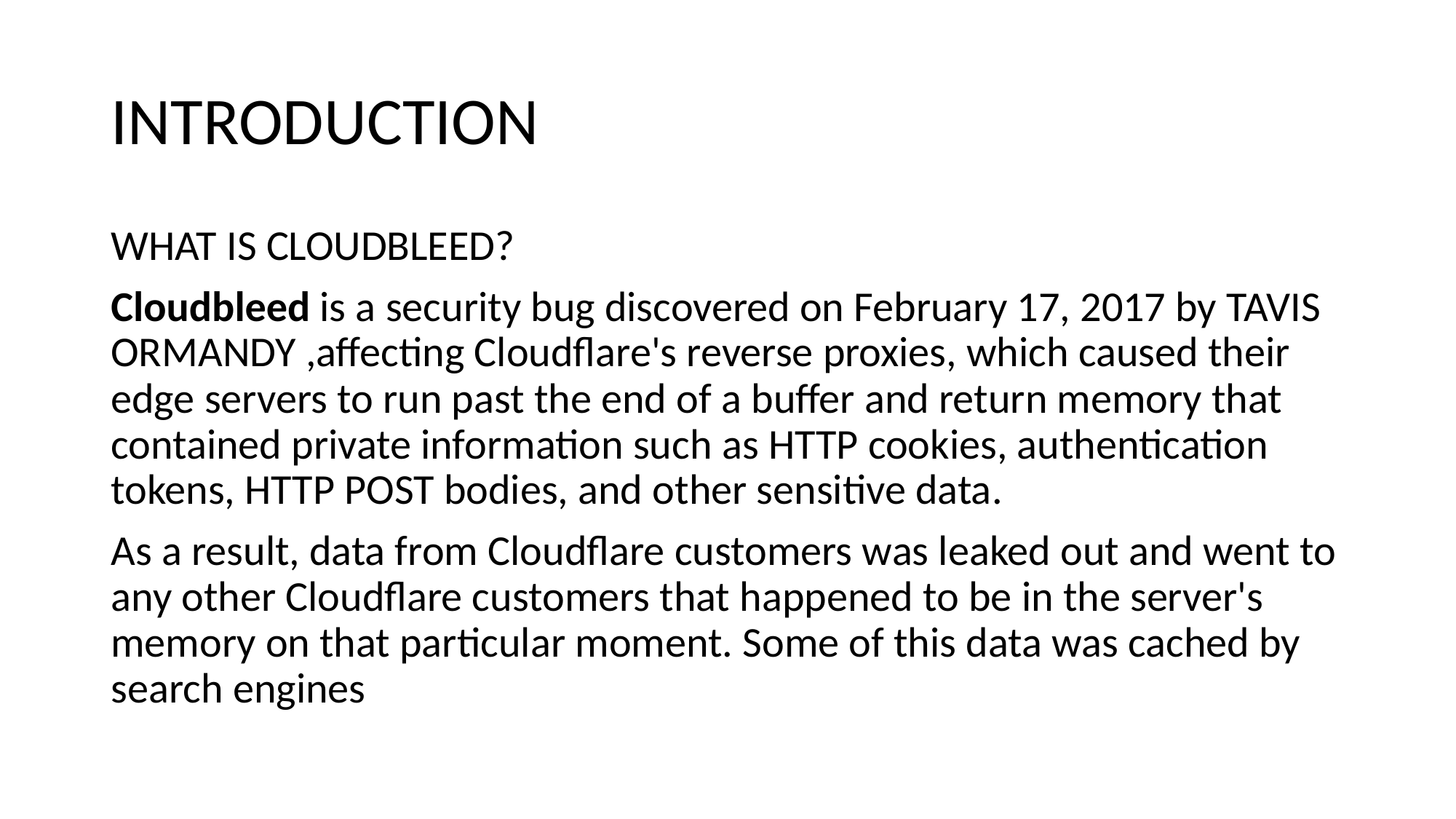

# INTRODUCTION
WHAT IS CLOUDBLEED?
Cloudbleed is a security bug discovered on February 17, 2017 by TAVIS ORMANDY ,affecting Cloudflare's reverse proxies, which caused their edge servers to run past the end of a buffer and return memory that contained private information such as HTTP cookies, authentication tokens, HTTP POST bodies, and other sensitive data.
As a result, data from Cloudflare customers was leaked out and went to any other Cloudflare customers that happened to be in the server's memory on that particular moment. Some of this data was cached by search engines